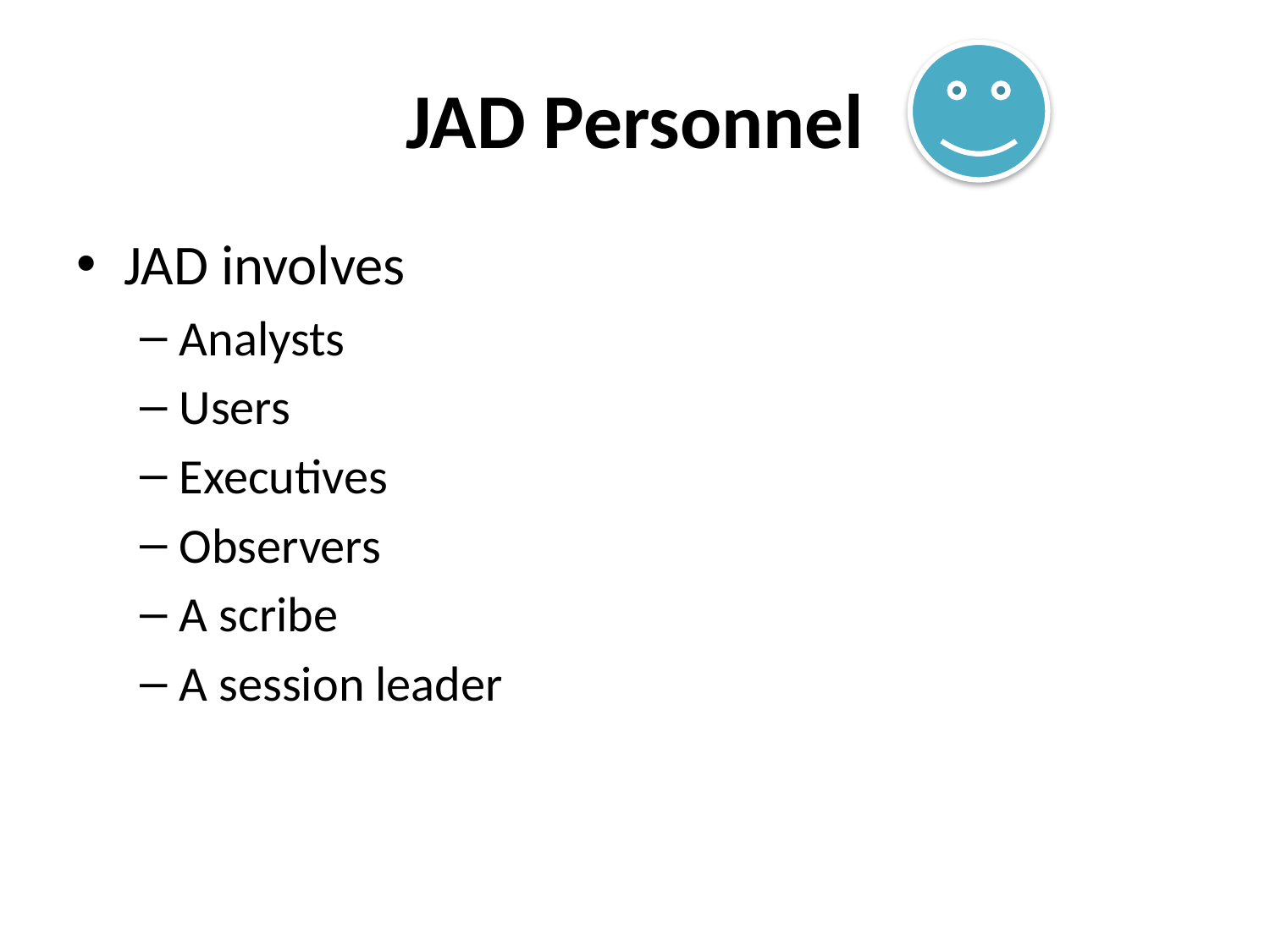

# JAD Personnel

JAD involves
Analysts
Users
Executives
Observers
A scribe
A session leader